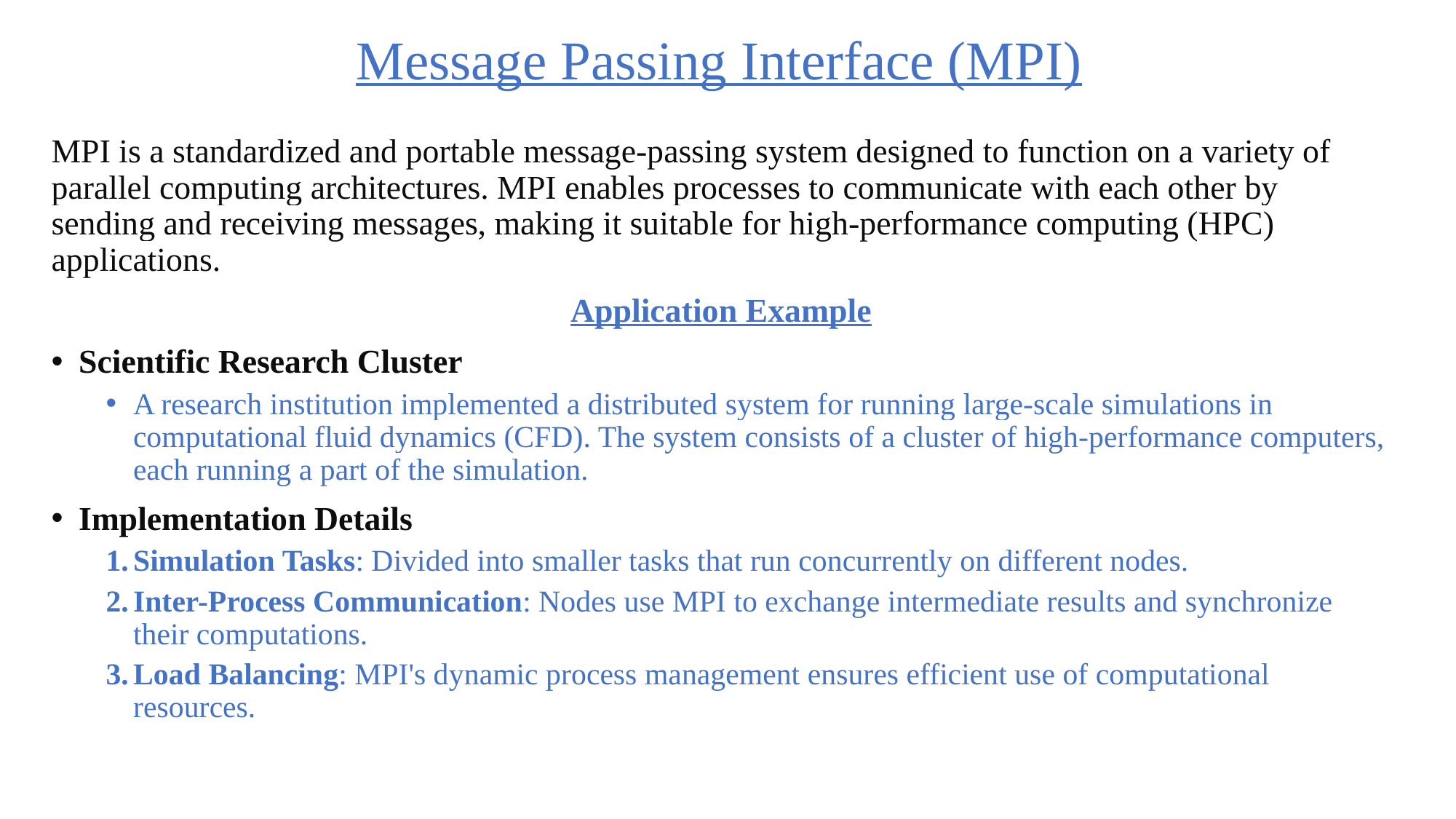

# Message Passing Interface (MPI)
MPI is a standardized and portable message-passing system designed to function on a variety of parallel computing architectures. MPI enables processes to communicate with each other by sending and receiving messages, making it suitable for high-performance computing (HPC) applications.
Application Example
Scientific Research Cluster
A research institution implemented a distributed system for running large-scale simulations in computational fluid dynamics (CFD). The system consists of a cluster of high-performance computers, each running a part of the simulation.
Implementation Details
Simulation Tasks: Divided into smaller tasks that run concurrently on different nodes.
Inter-Process Communication: Nodes use MPI to exchange intermediate results and synchronize their computations.
Load Balancing: MPI's dynamic process management ensures efficient use of computational resources.